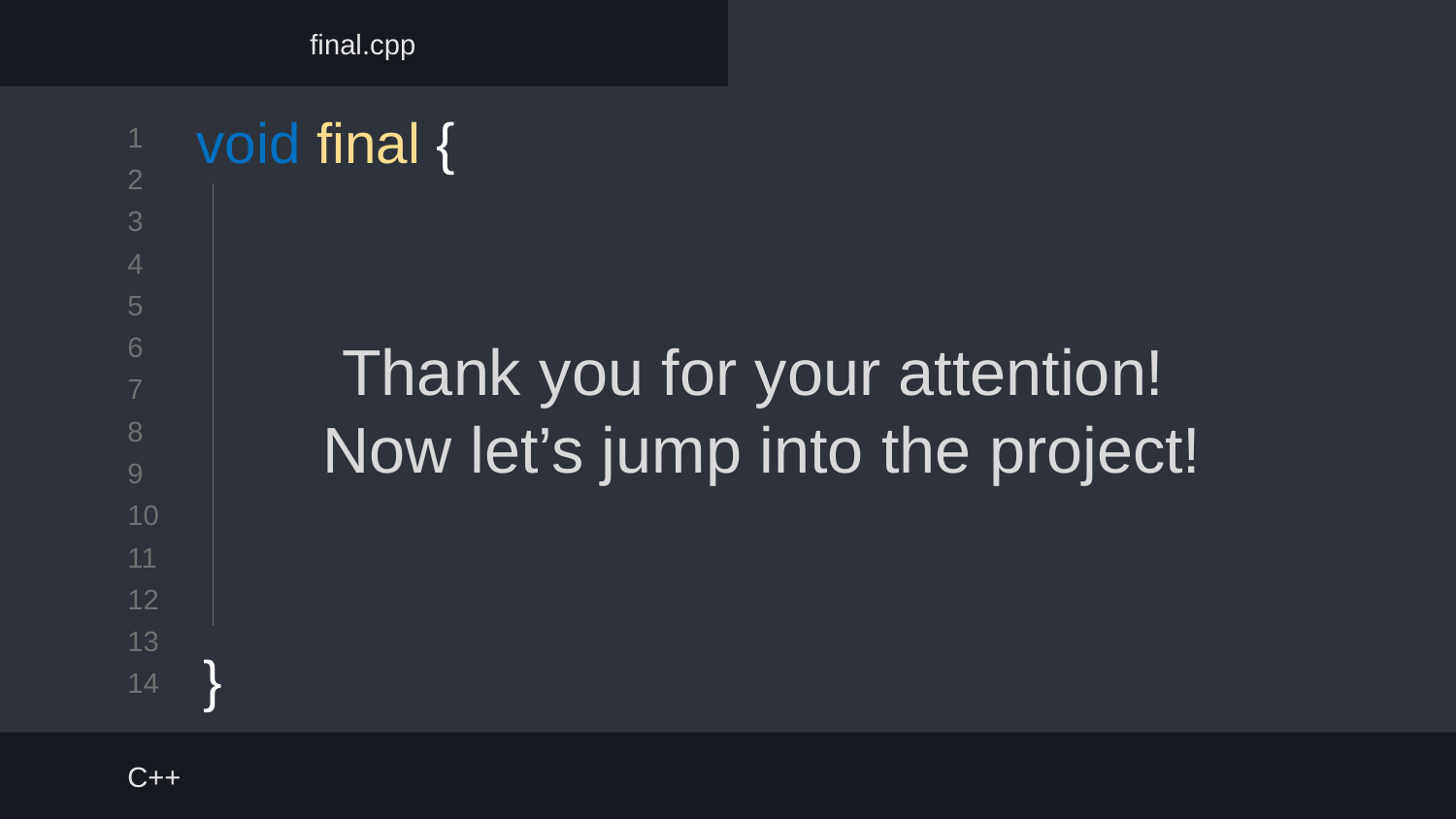

final.cpp
# void final {
Thank you for your attention!
Now let’s jump into the project!

}
C++